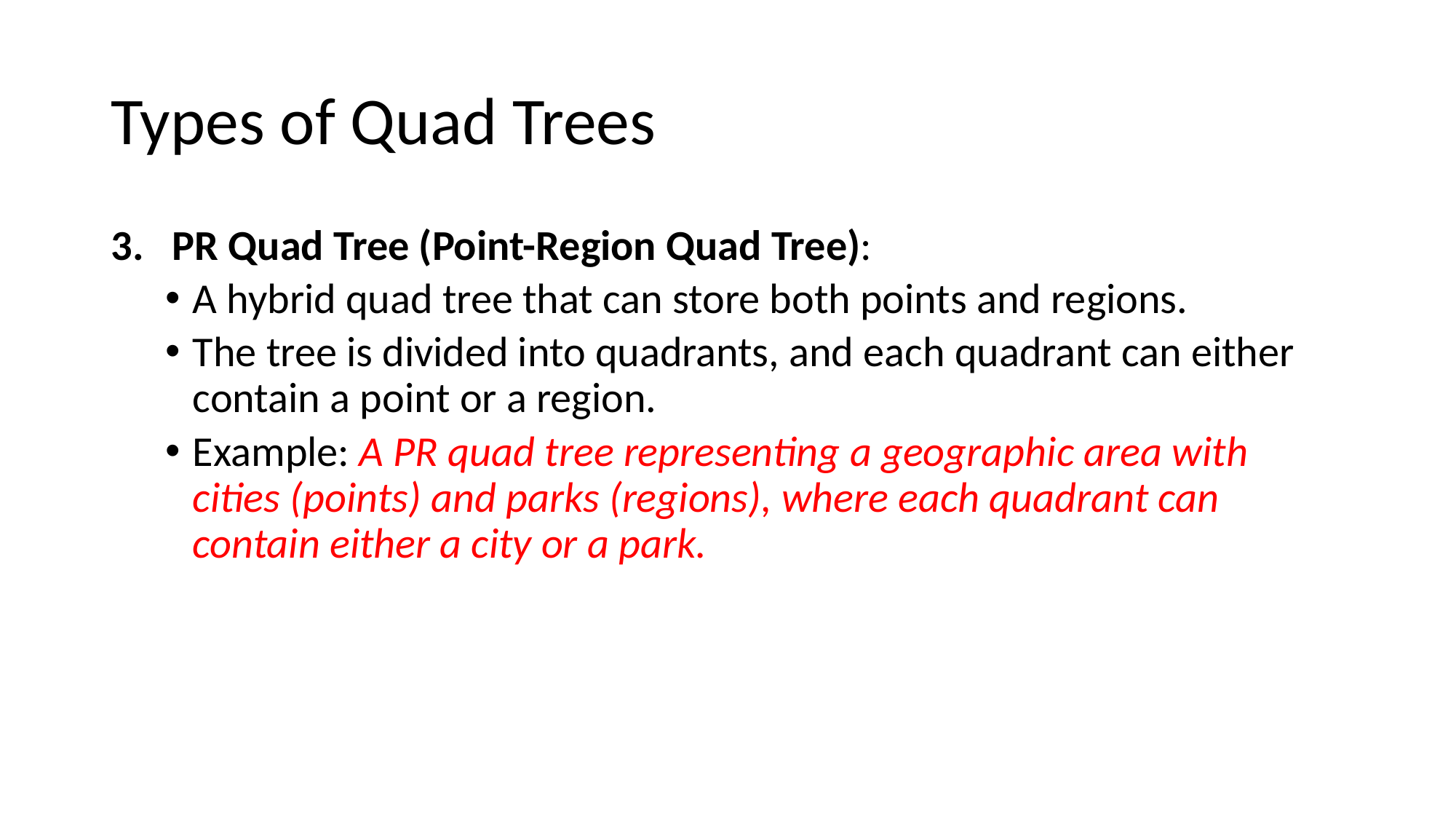

# Types of Quad Trees
PR Quad Tree (Point-Region Quad Tree):
A hybrid quad tree that can store both points and regions.
The tree is divided into quadrants, and each quadrant can either contain a point or a region.
Example: A PR quad tree representing a geographic area with cities (points) and parks (regions), where each quadrant can contain either a city or a park.